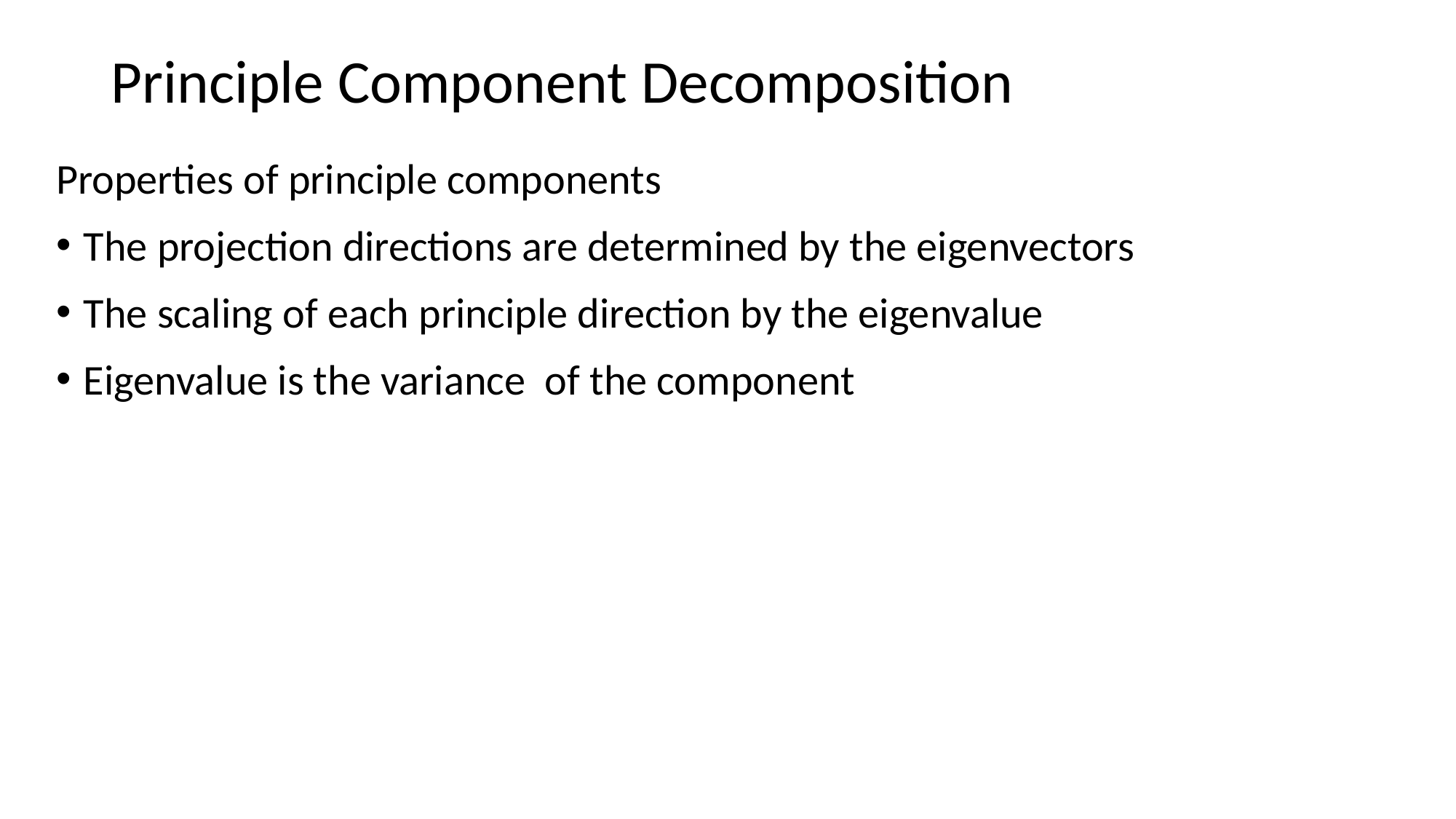

# Principle Component Decomposition
Properties of principle components
The projection directions are determined by the eigenvectors
The scaling of each principle direction by the eigenvalue
Eigenvalue is the variance  of the component